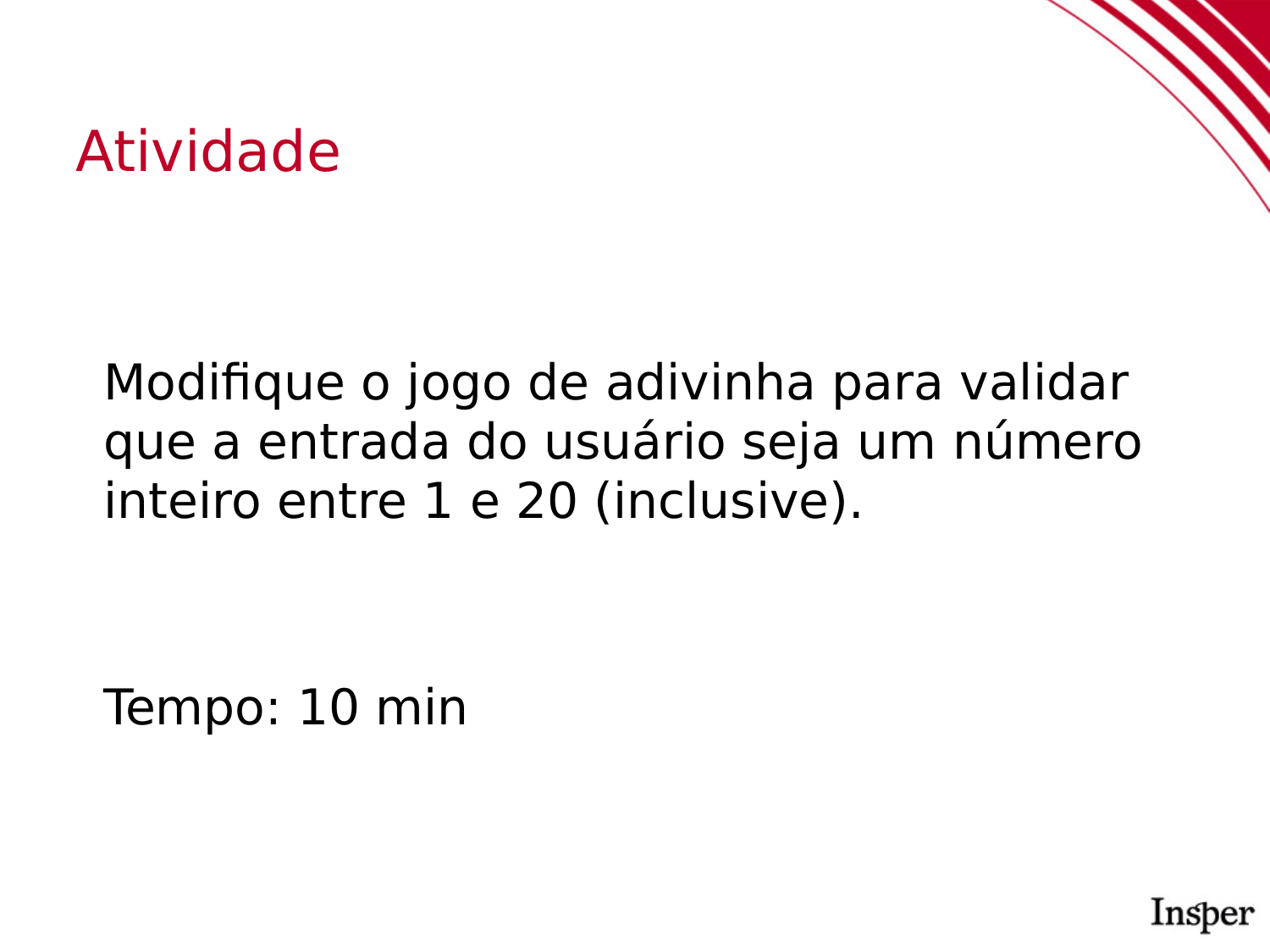

# Atividade

Modifique o jogo de adivinha para validar que a entrada do usuário seja um número inteiro entre 1 e 20 (inclusive).

Tempo: 10 min